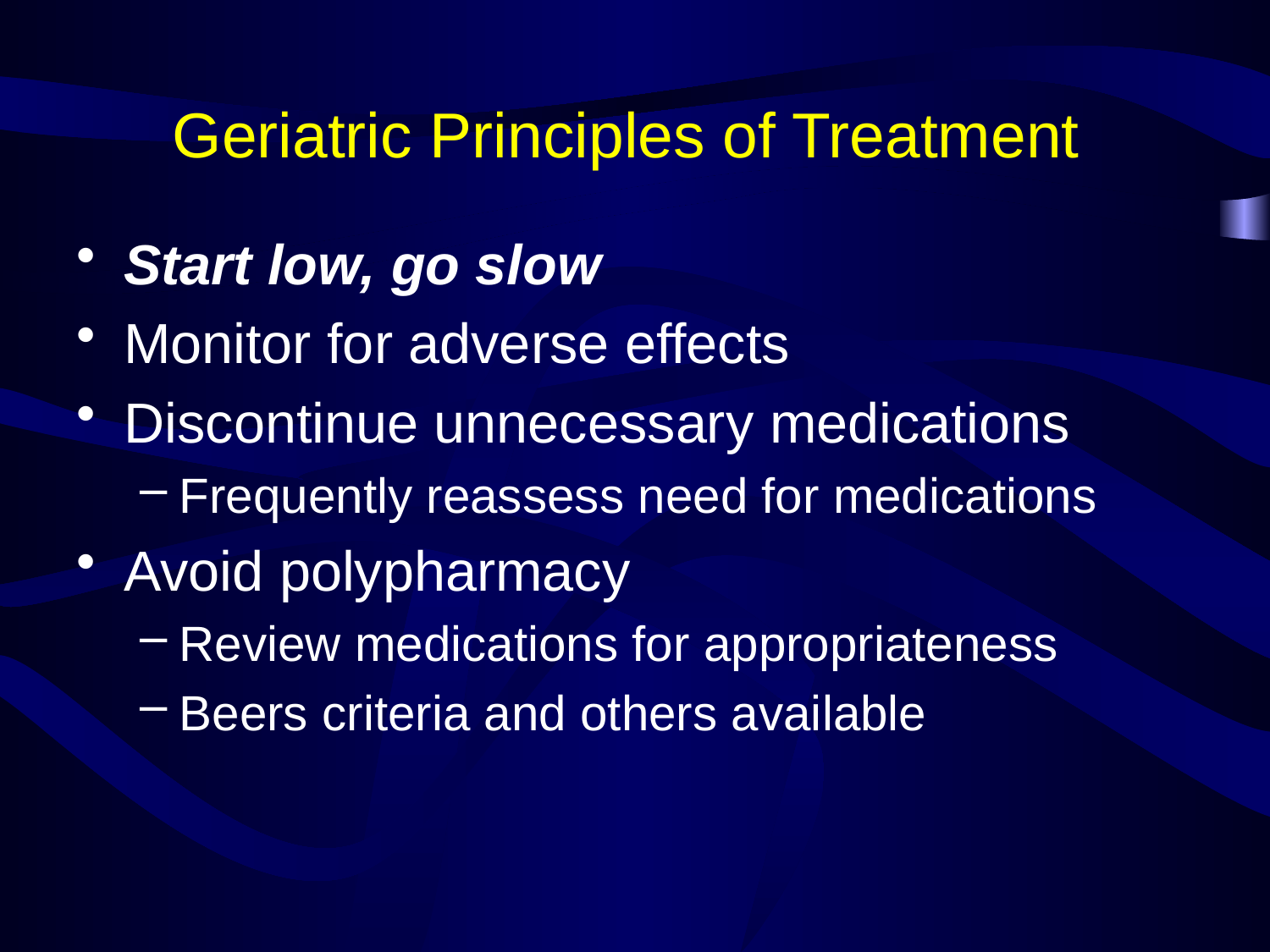

# Geriatric Principles of Treatment
Start low, go slow
Monitor for adverse effects
Discontinue unnecessary medications
Frequently reassess need for medications
Avoid polypharmacy
Review medications for appropriateness
Beers criteria and others available